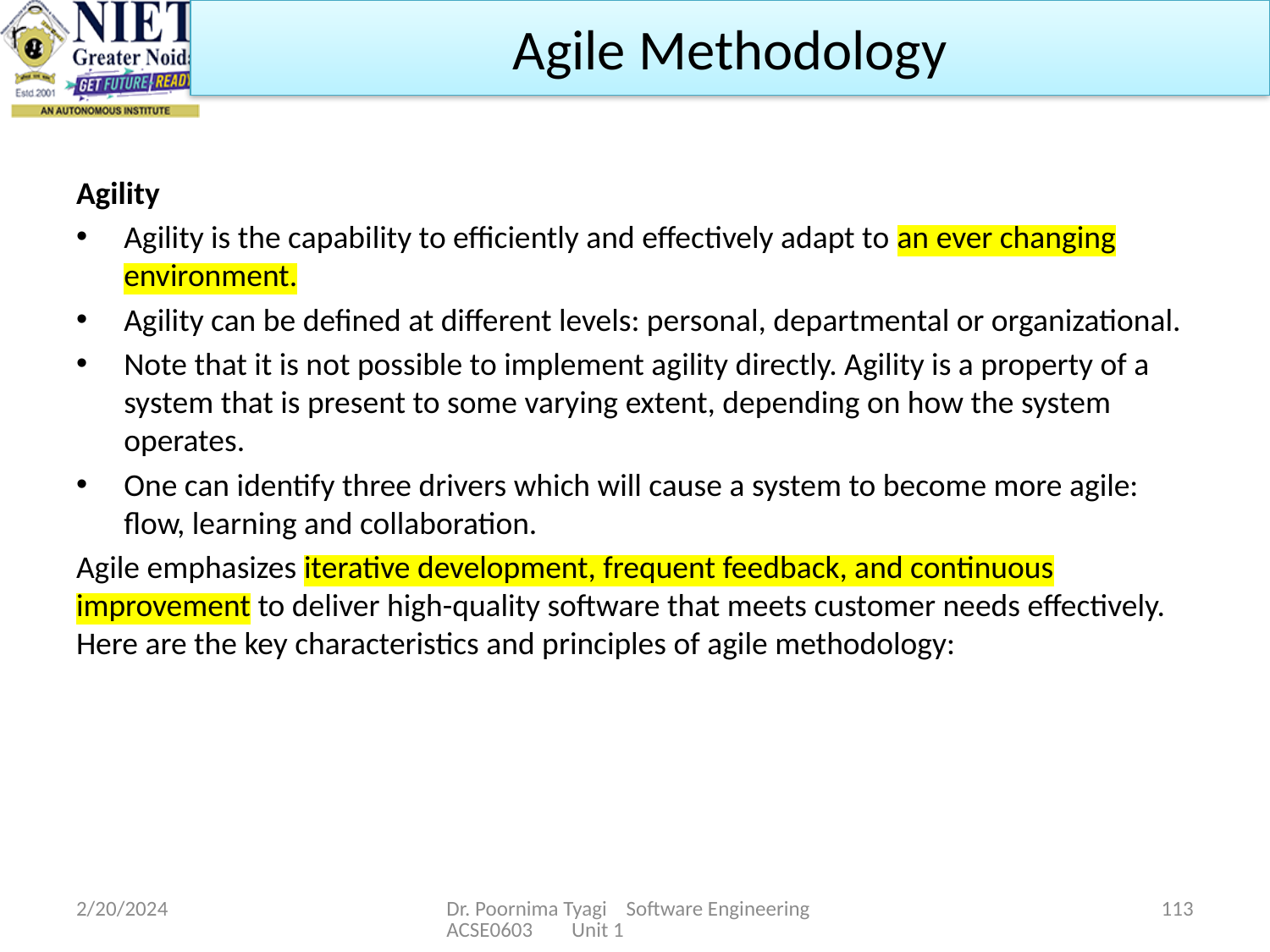

Agile Methodology
Agility
Agility is the capability to efficiently and effectively adapt to an ever changing environment.
Agility can be defined at different levels: personal, departmental or organizational.
Note that it is not possible to implement agility directly. Agility is a property of a system that is present to some varying extent, depending on how the system operates.
One can identify three drivers which will cause a system to become more agile: flow, learning and collaboration.
Agile emphasizes iterative development, frequent feedback, and continuous improvement to deliver high-quality software that meets customer needs effectively. Here are the key characteristics and principles of agile methodology:

2/20/2024
Dr. Poornima Tyagi    Software Engineering ACSE0603        Unit 1
113